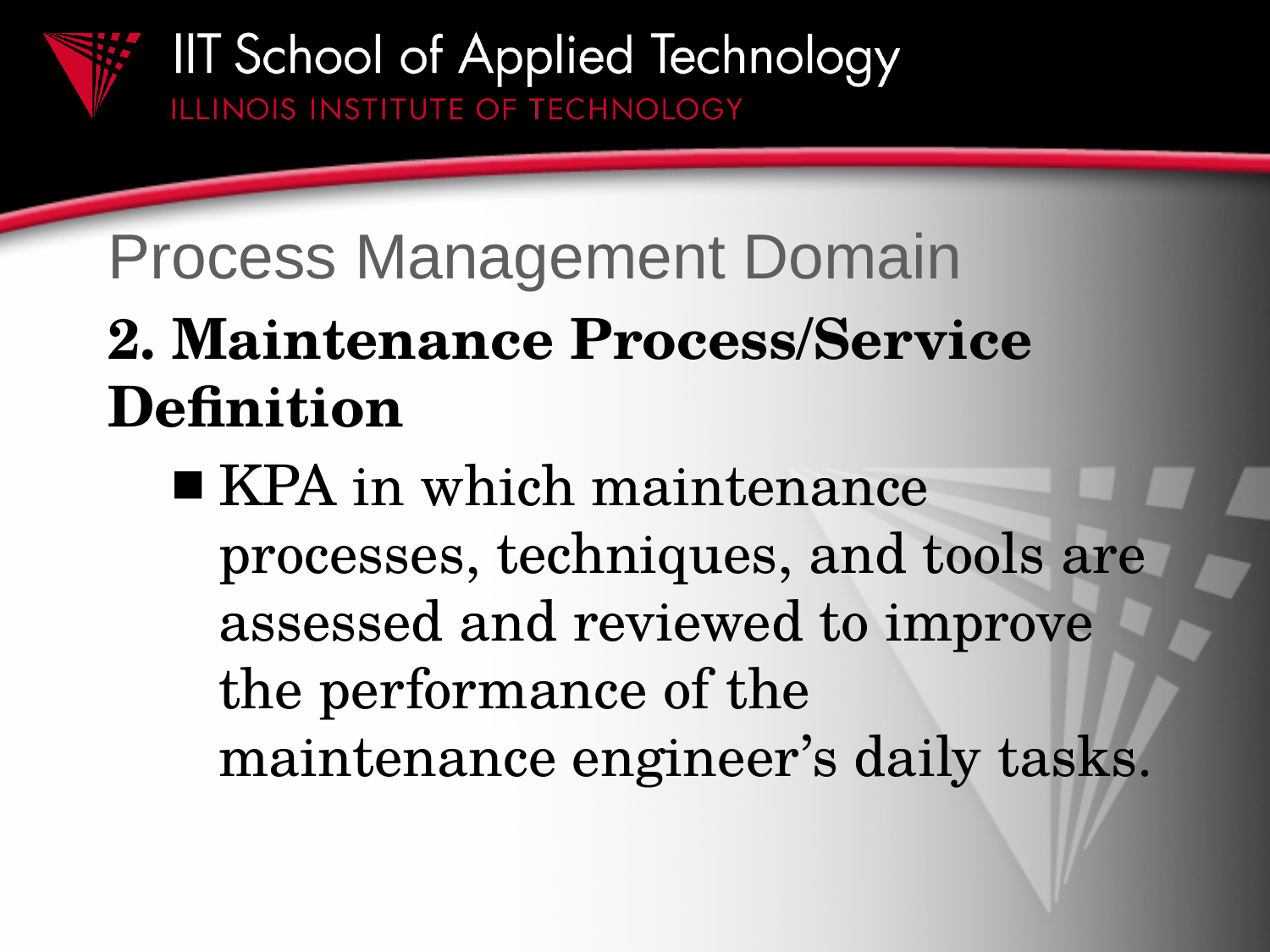

# Process Management Domain
2. Maintenance Process/Service Definition
KPA in which maintenance processes, techniques, and tools are assessed and reviewed to improve the performance of the maintenance engineer’s daily tasks.